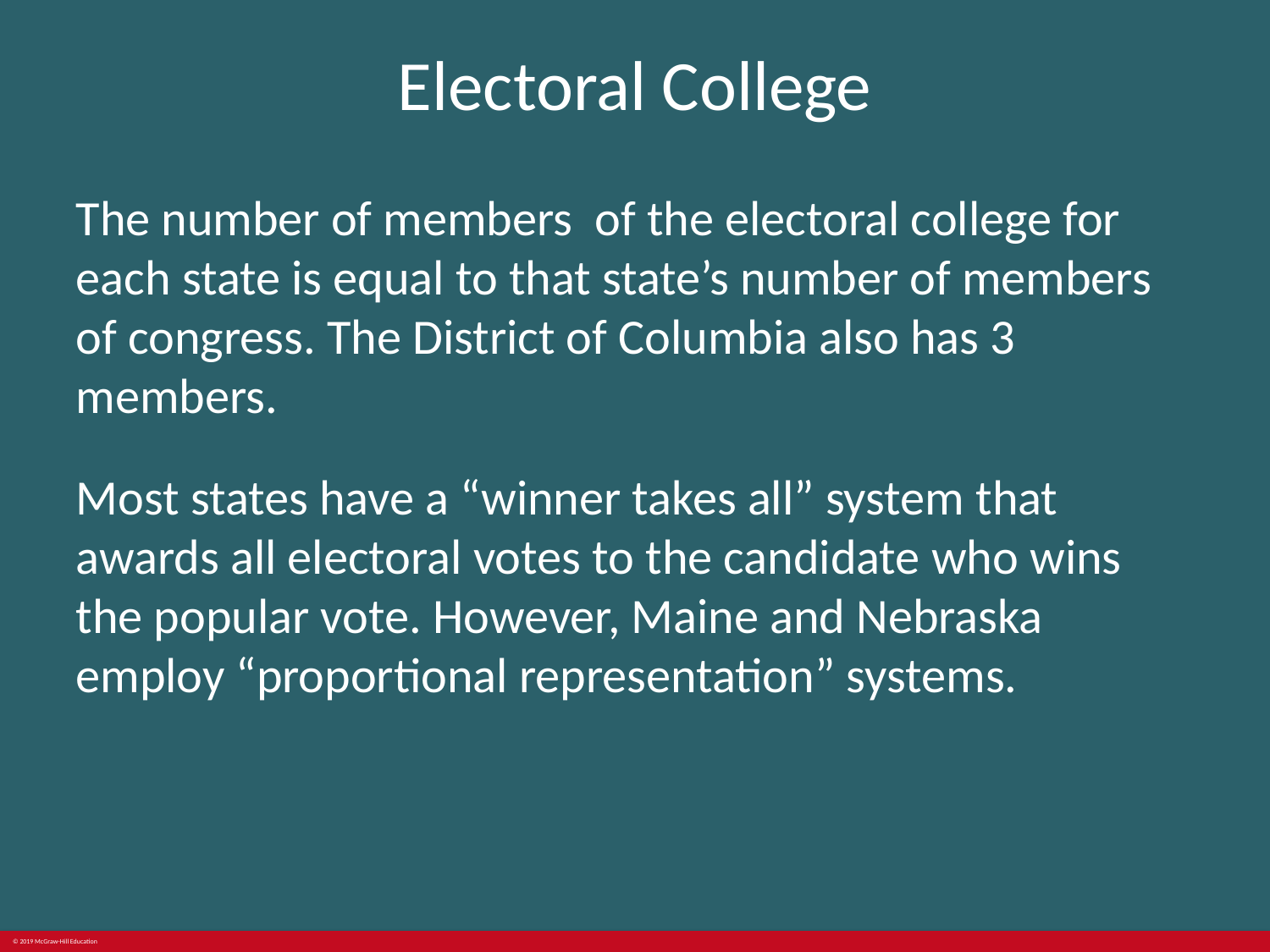

# Electoral College
The number of members  of the electoral college for each state is equal to that state’s number of members of congress. The District of Columbia also has 3 members.
Most states have a “winner takes all” system that awards all electoral votes to the candidate who wins the popular vote. However, Maine and Nebraska employ “proportional representation” systems.